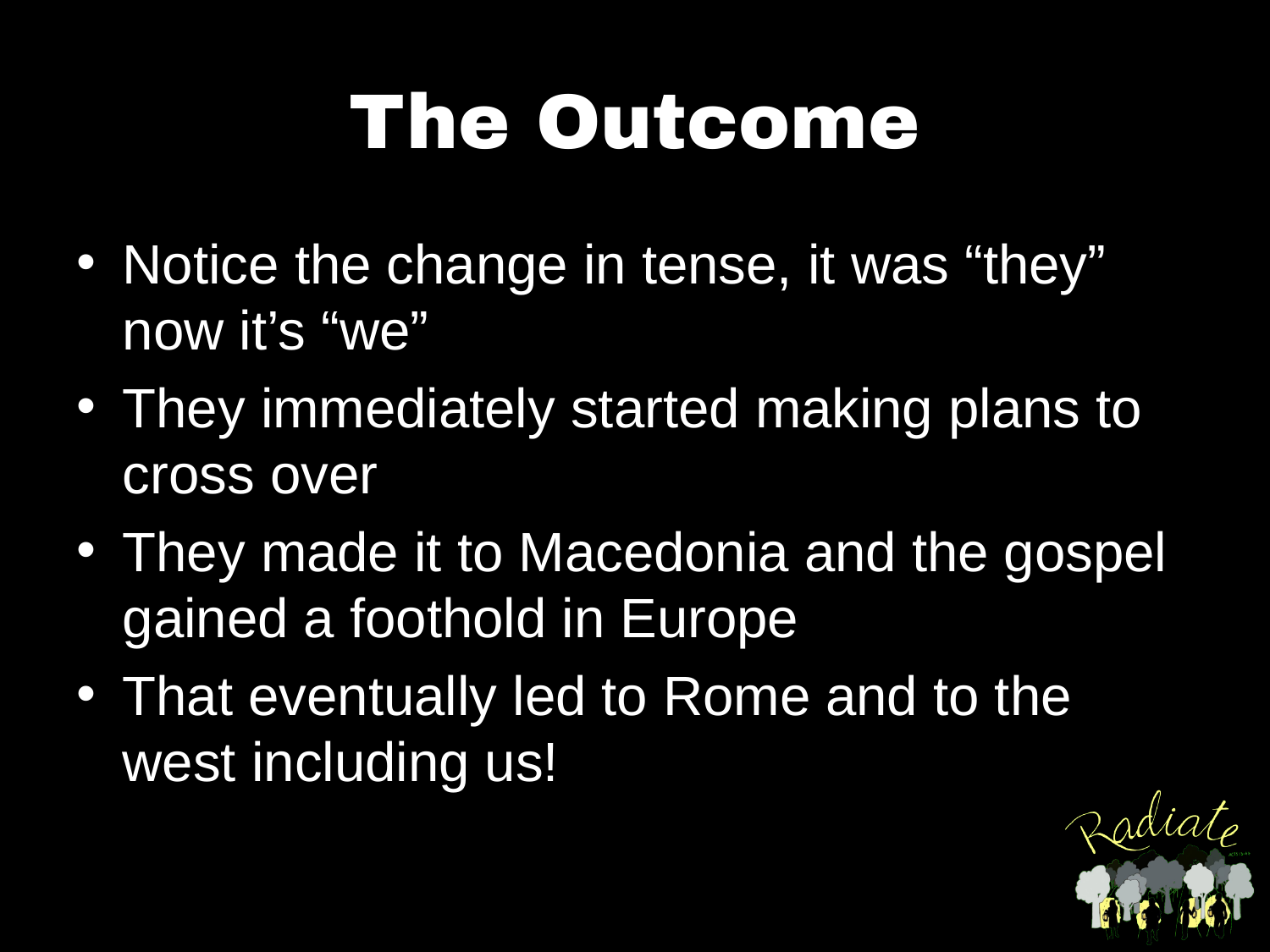

# The Outcome
Notice the change in tense, it was “they” now it’s “we”
They immediately started making plans to cross over
They made it to Macedonia and the gospel gained a foothold in Europe
That eventually led to Rome and to the west including us!